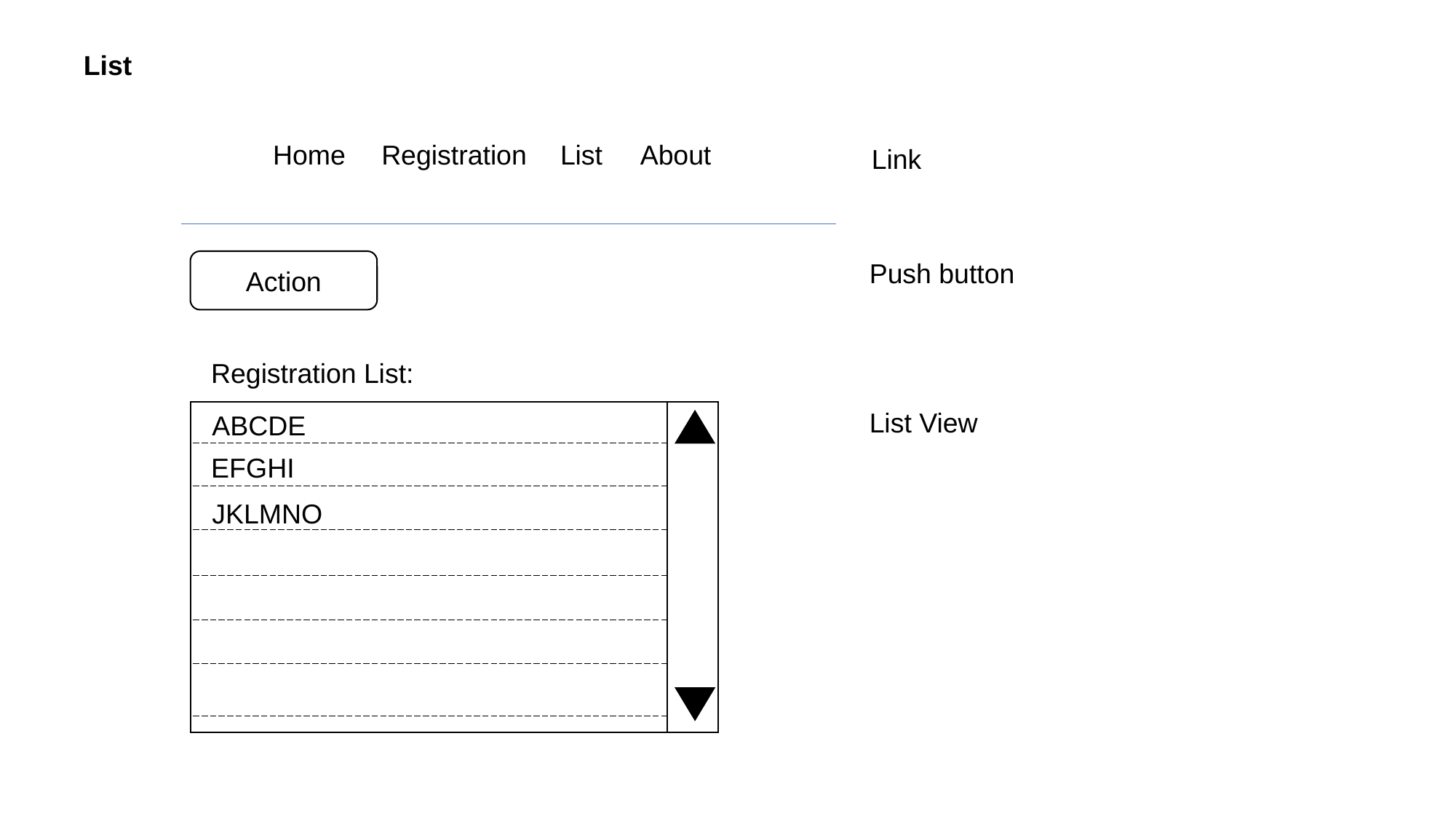

List
Home
List
About
Registration
Link
Action
Push button
Registration List:
List View

ABCDE

EFGHI
JKLMNO